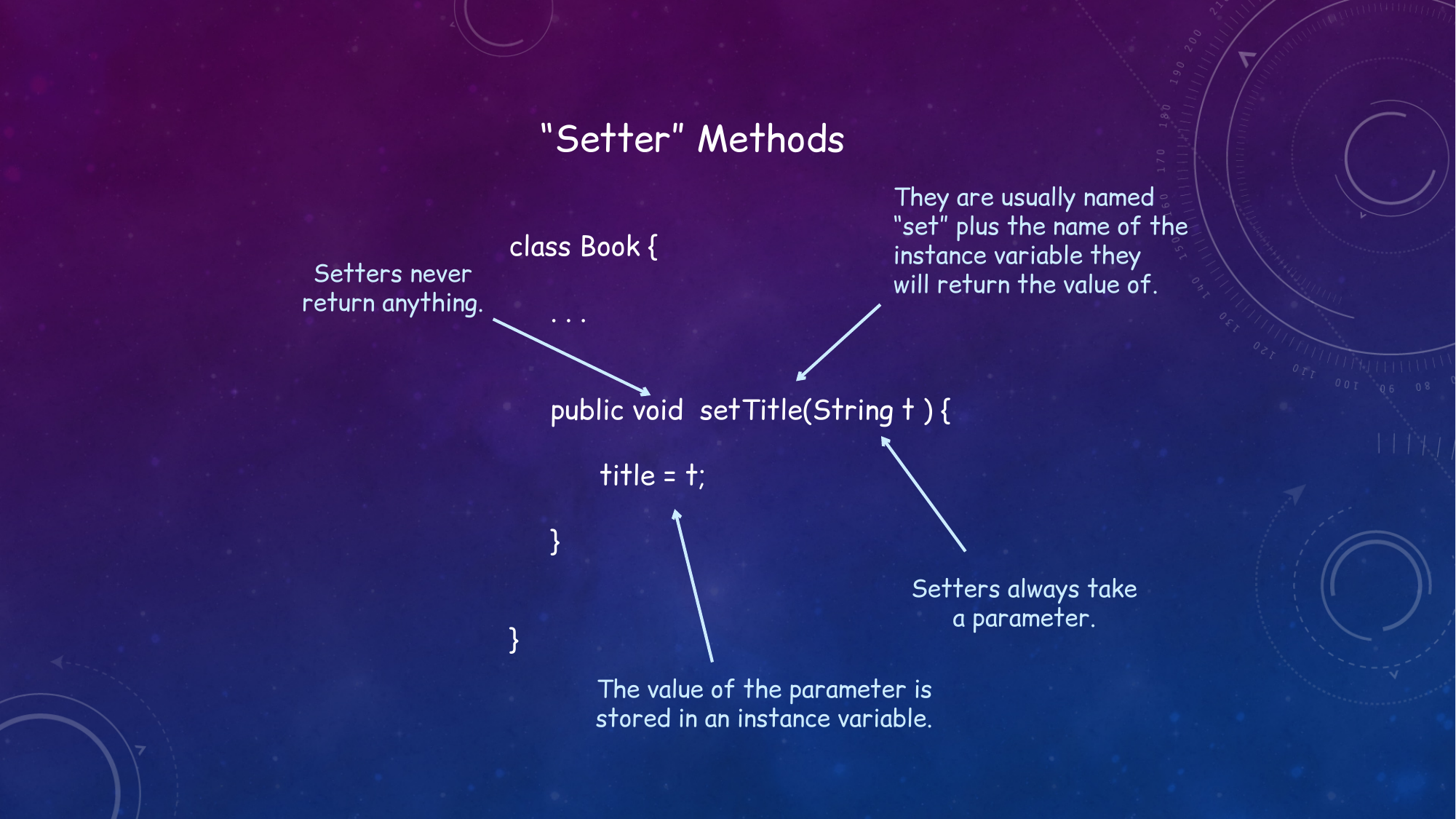

“Setter” Methods
They are usually named
“set” plus the name of the
instance variable they
will return the value of.
class Book {

     . . .

     public void  setTitle(String t ) {

           title = t;

     }

}
Setters never
return anything.
Setters always take
a parameter.
The value of the parameter is
stored in an instance variable.